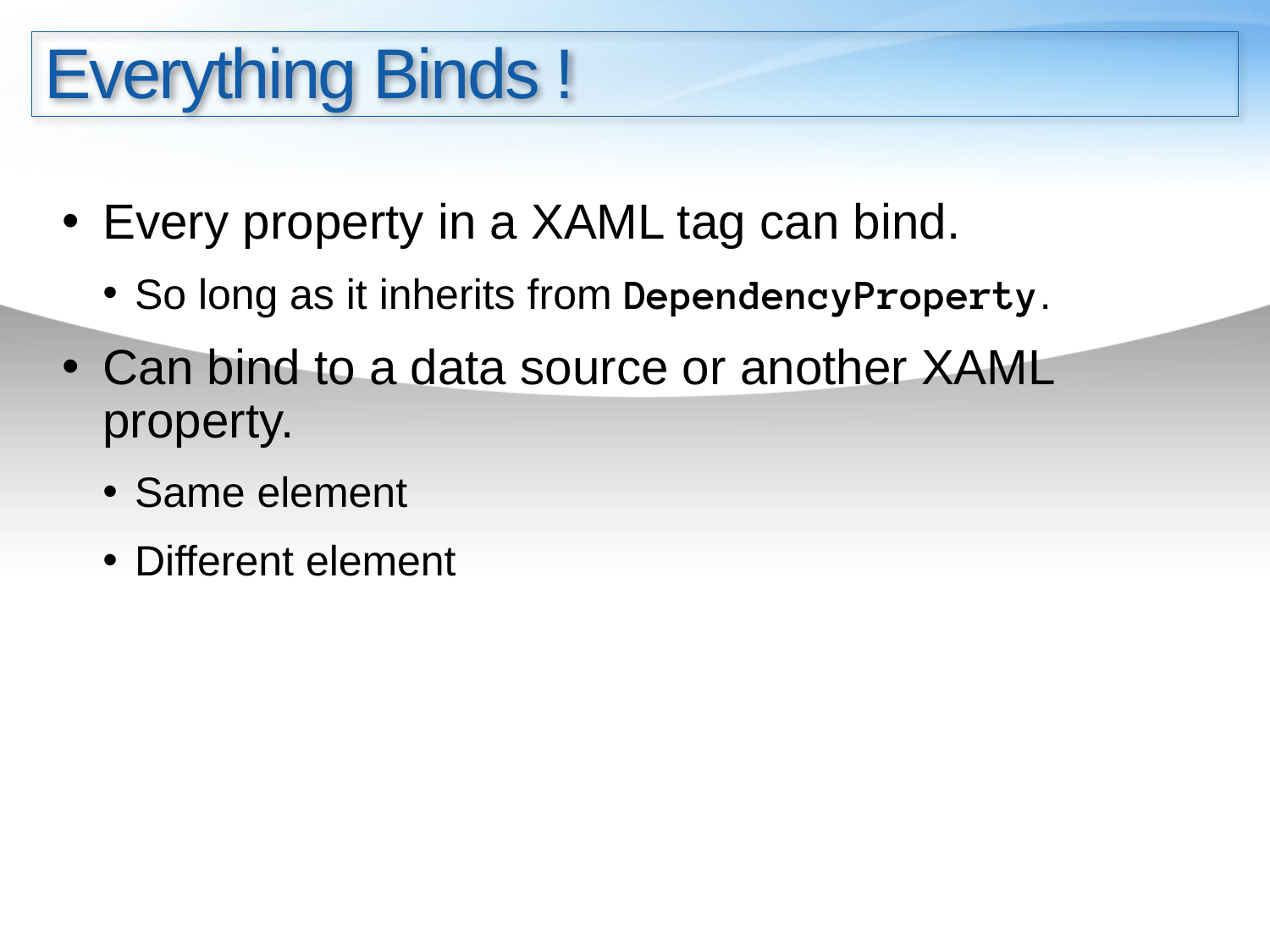

# Everything Binds !
Every property in a XAML tag can bind.
So long as it inherits from DependencyProperty.
Can bind to a data source or another XAML property.
Same element
Different element